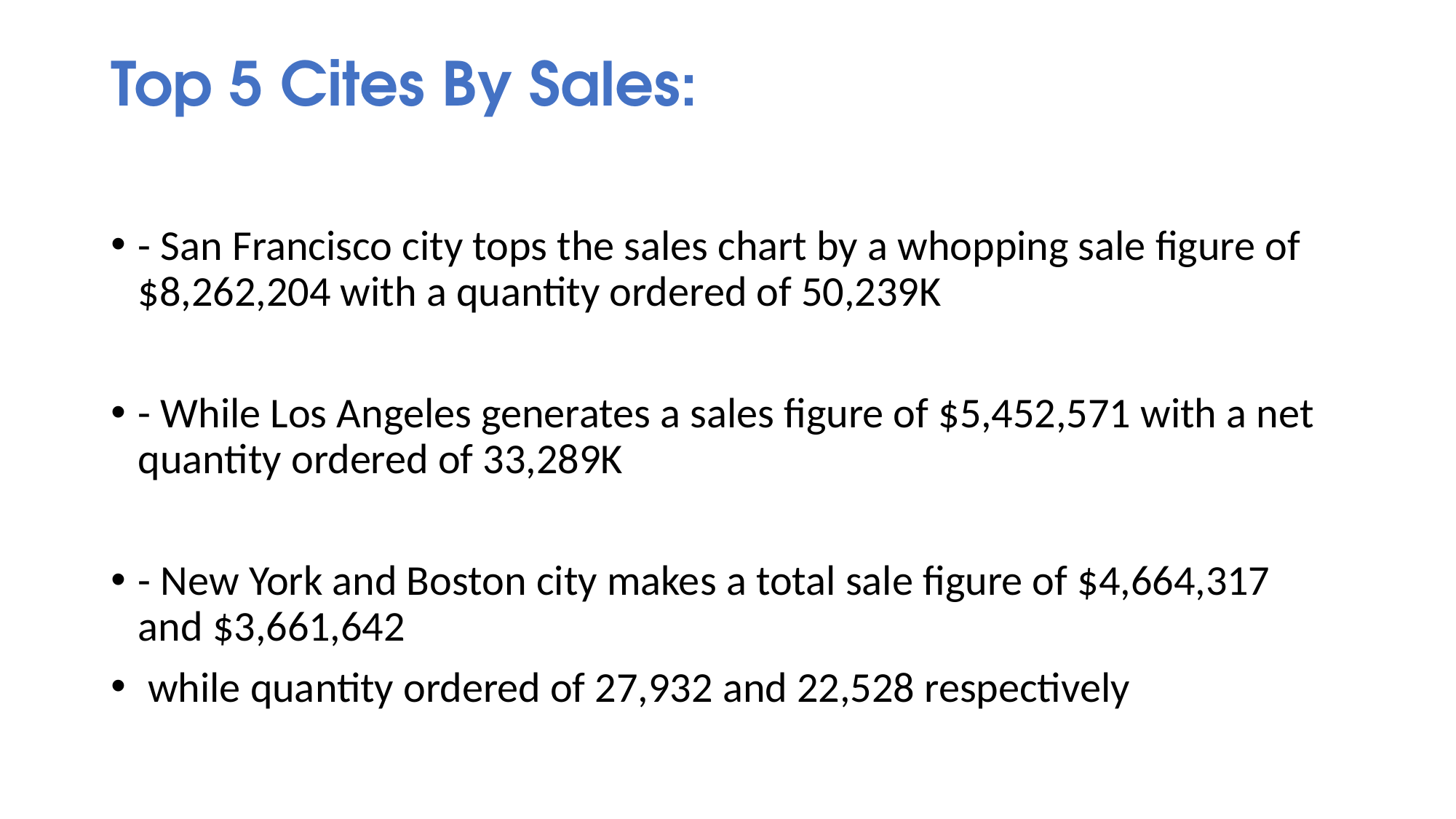

# Top 5 Cites By Sales:
- San Francisco city tops the sales chart by a whopping sale figure of $8,262,204 with a quantity ordered of 50,239K

- While Los Angeles generates a sales figure of $5,452,571 with a net quantity ordered of 33,289K

- New York and Boston city makes a total sale figure of $4,664,317 and $3,661,642
 while quantity ordered of 27,932 and 22,528 respectively